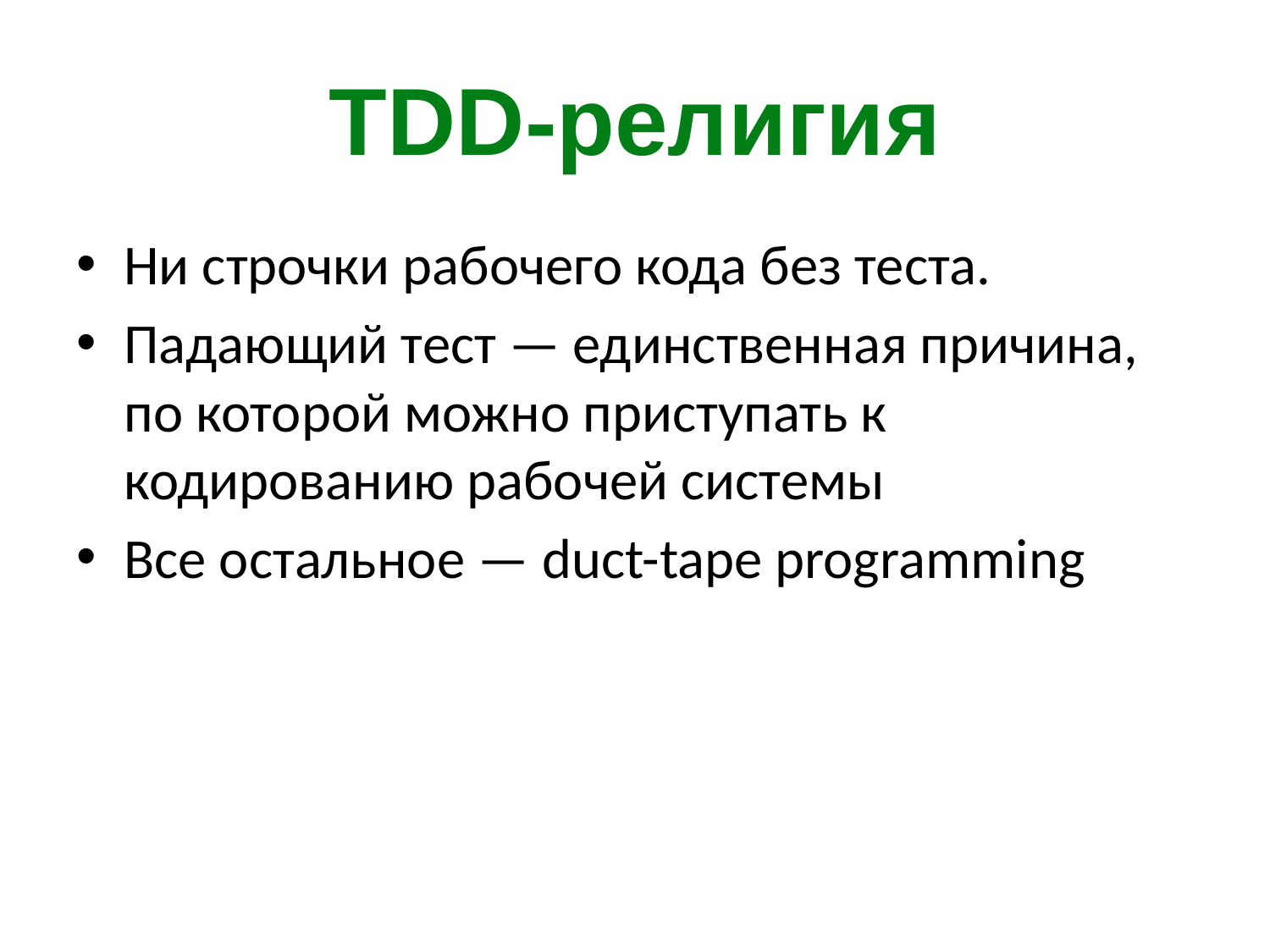

# TDD-религия
Ни строчки рабочего кода без теста.
Падающий тест — единственная причина, по которой можно приступать к кодированию рабочей системы
Все остальное — duct-tape programming